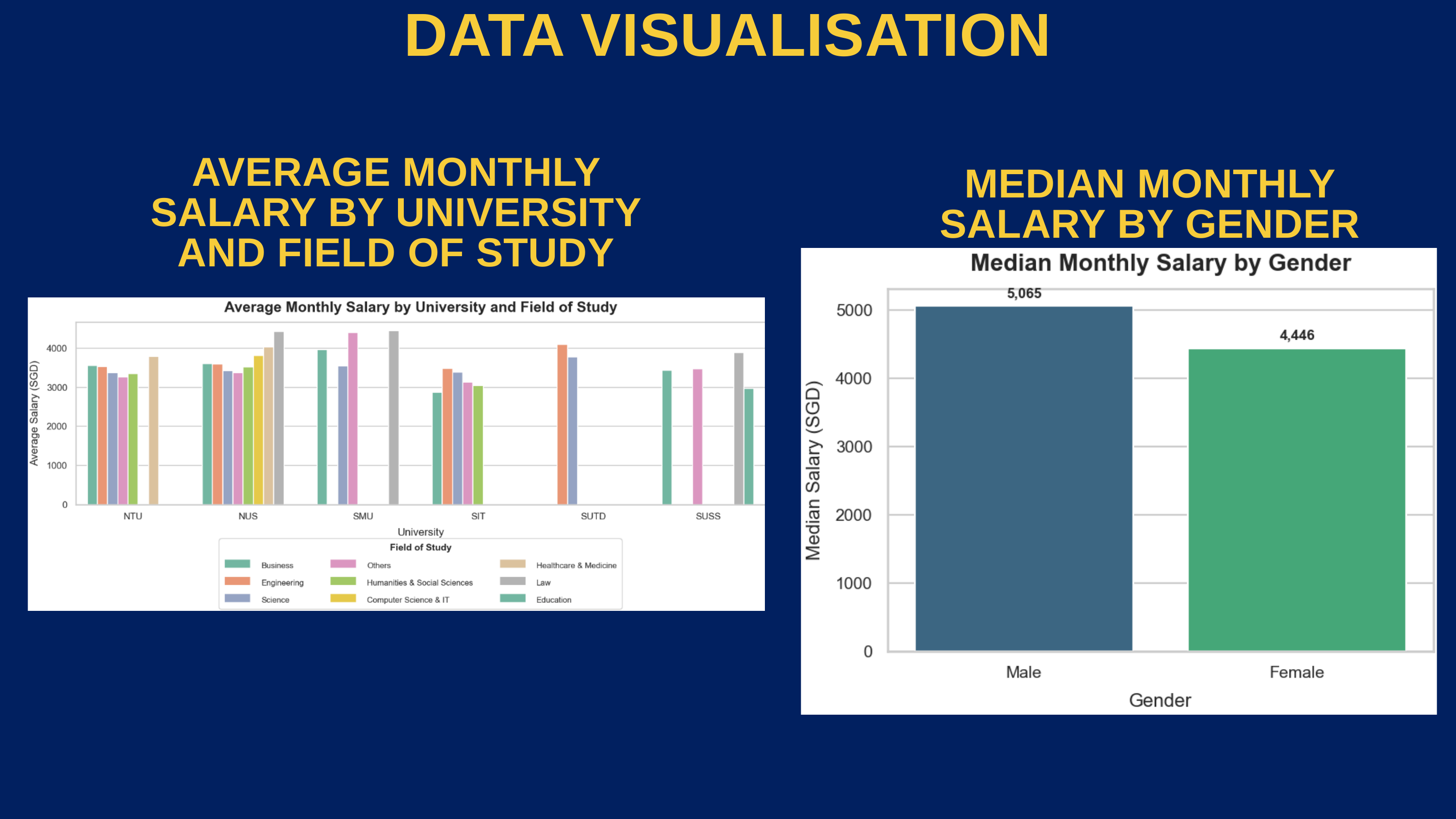

DATA VISUALISATION
AVERAGE MONTHLY SALARY BY UNIVERSITY AND FIELD OF STUDY
MEDIAN MONTHLY SALARY BY GENDER